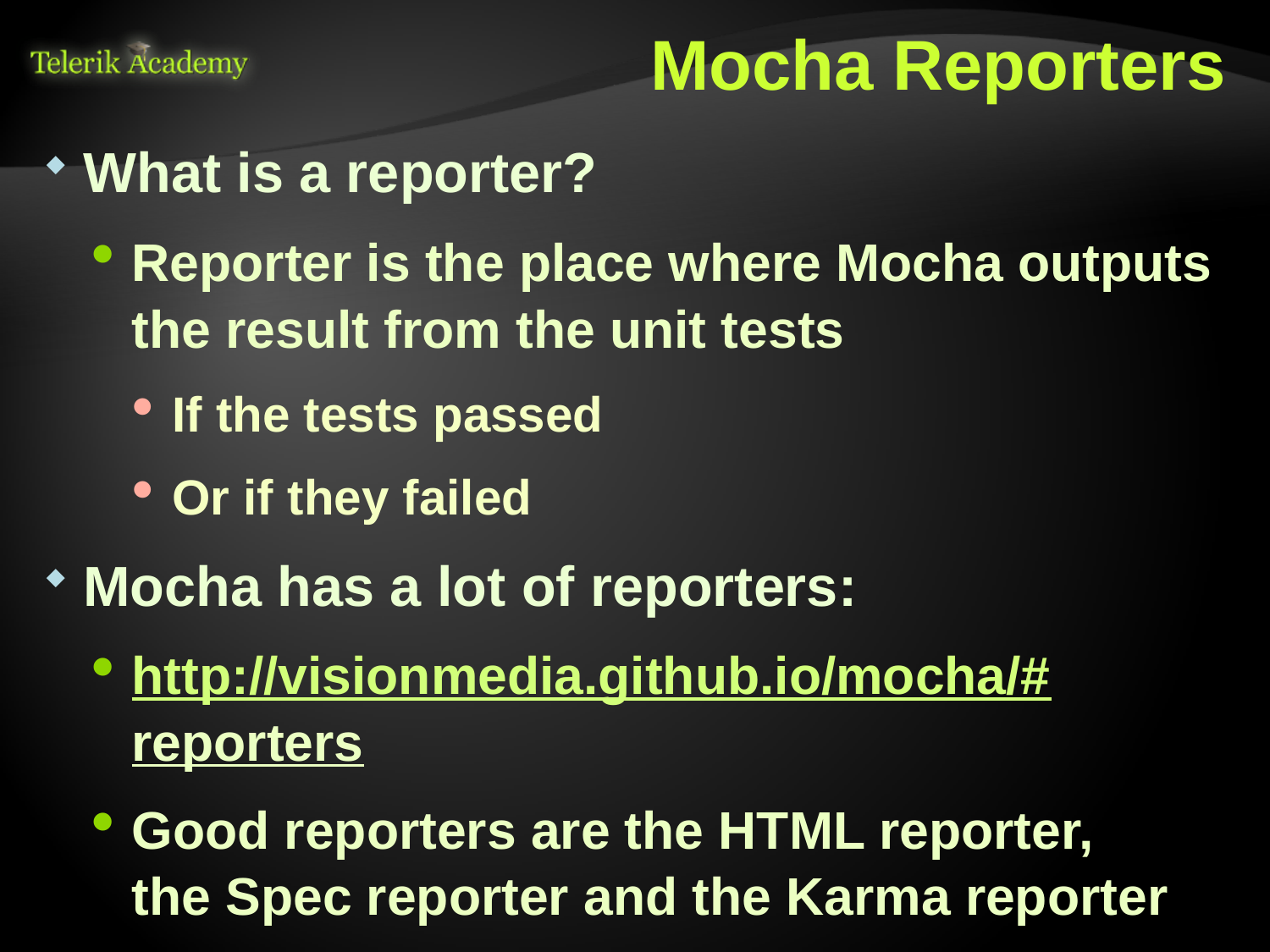

# Mocha Reporters
What is a reporter?
Reporter is the place where Mocha outputs the result from the unit tests
If the tests passed
Or if they failed
Mocha has a lot of reporters:
http://visionmedia.github.io/mocha/#reporters
Good reporters are the HTML reporter,
the Spec reporter and the Karma reporter